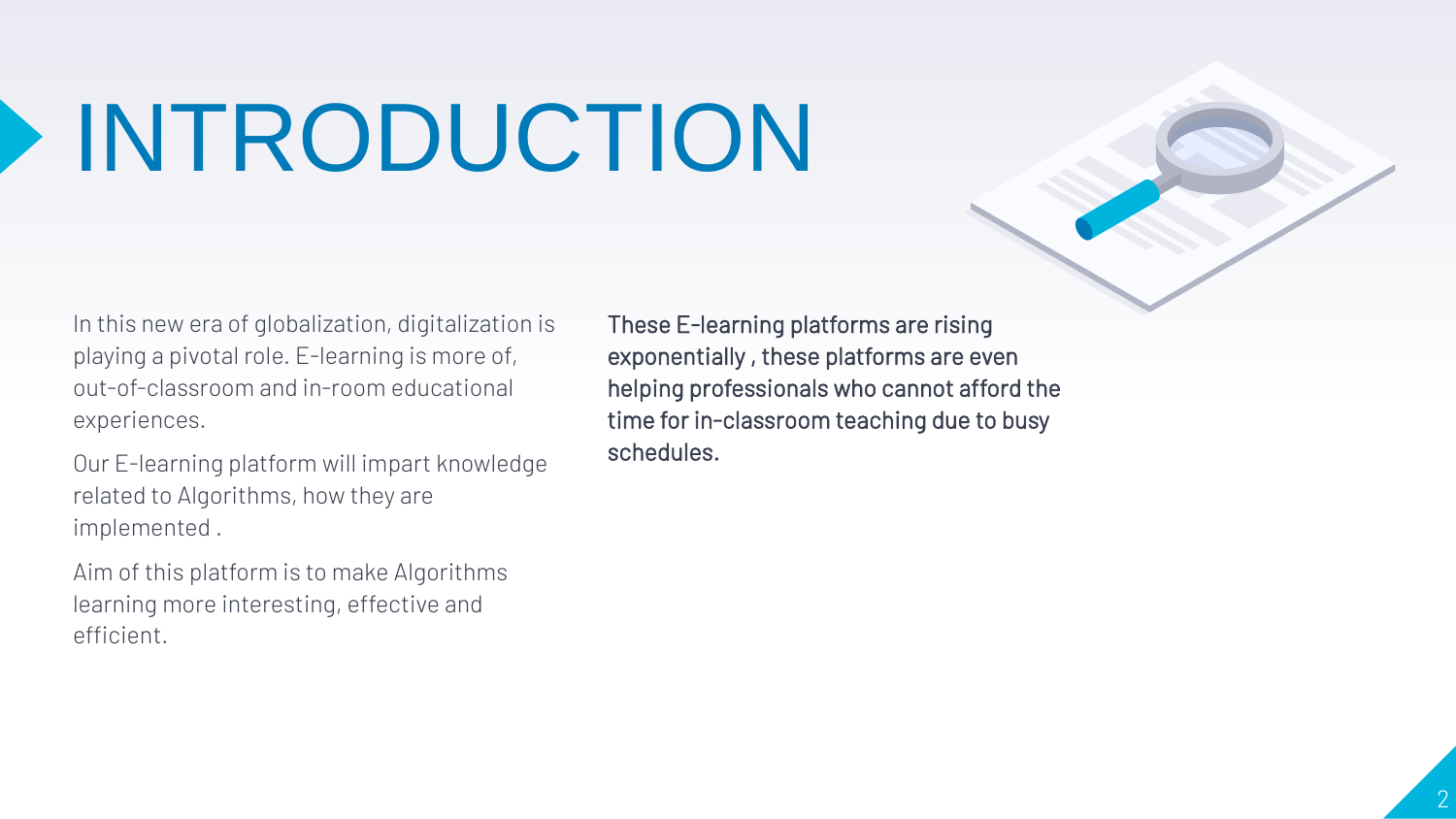

# INTRODUCTION
In this new era of globalization, digitalization is playing a pivotal role. E-learning is more of, out-of-classroom and in-room educational experiences.
Our E-learning platform will impart knowledge related to Algorithms, how they are implemented .
Aim of this platform is to make Algorithms learning more interesting, effective and efficient.
These E-learning platforms are rising exponentially , these platforms are even helping professionals who cannot afford the time for in-classroom teaching due to busy schedules.

2